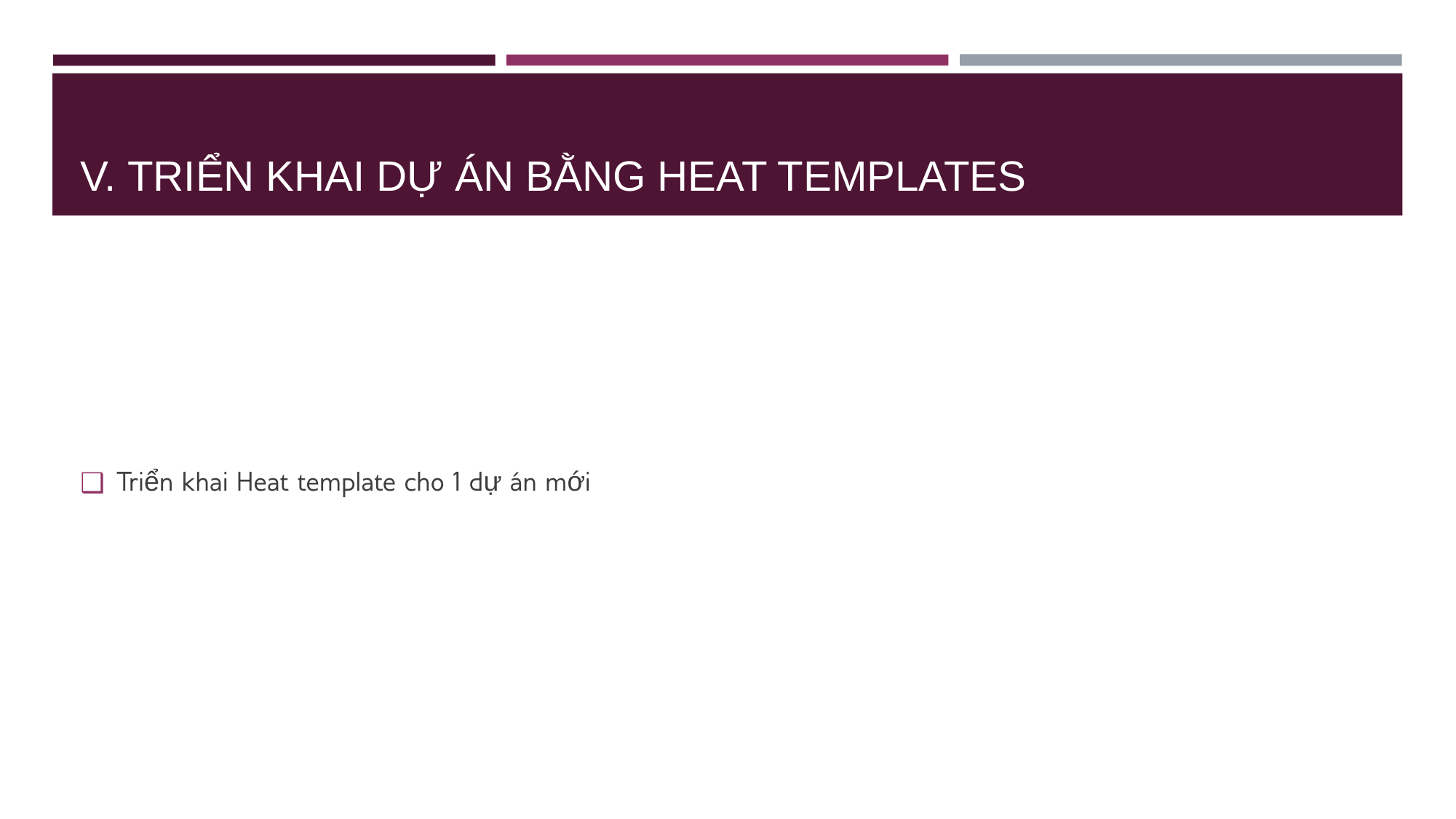

# V. TRIỂN KHAI DỰ ÁN BẰNG HEAT TEMPLATES
Triển khai Heat template cho 1 dự án mới